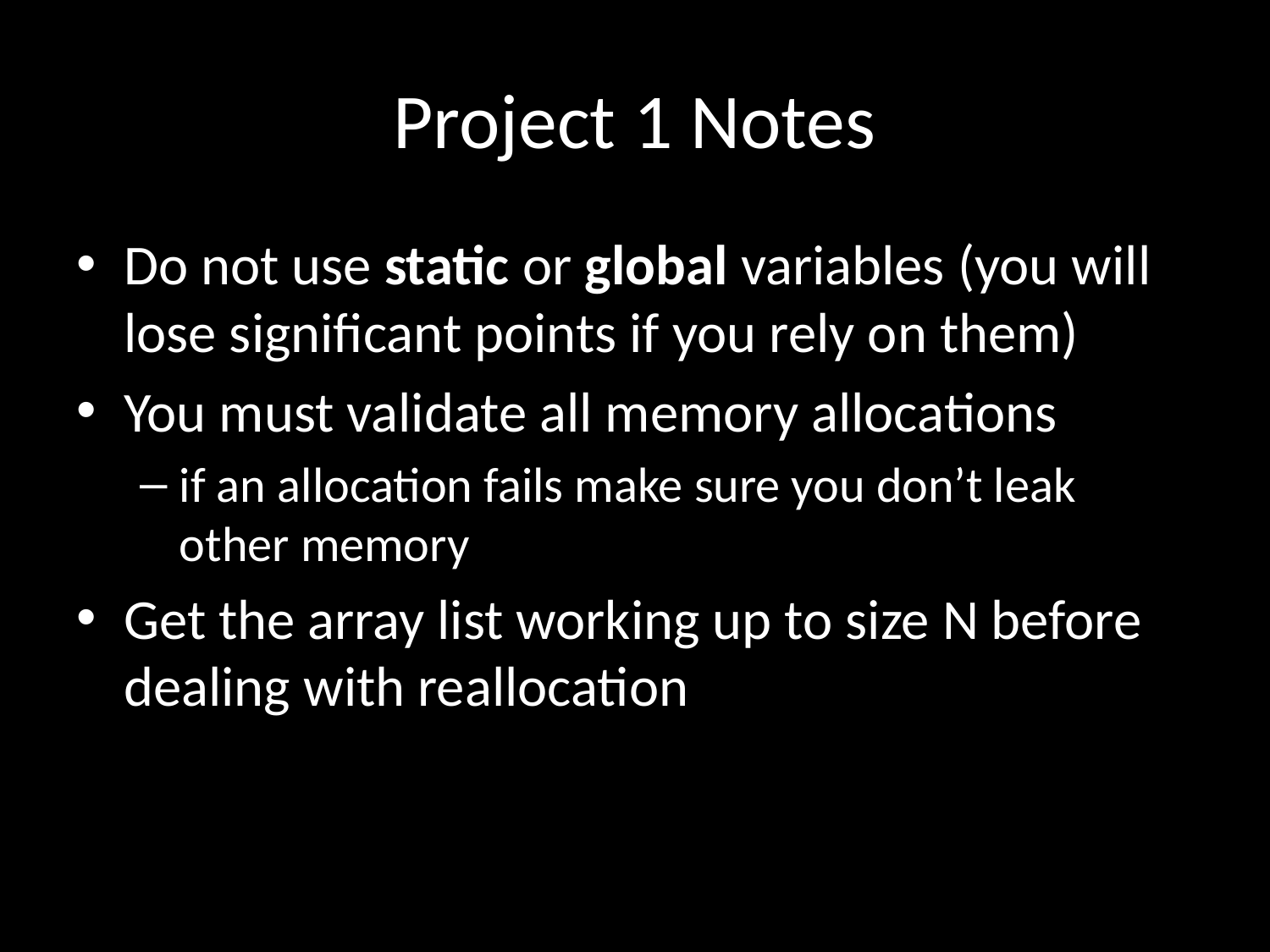

# Project 1 Notes
Do not use static or global variables (you will lose significant points if you rely on them)
You must validate all memory allocations
if an allocation fails make sure you don’t leak other memory
Get the array list working up to size N before dealing with reallocation